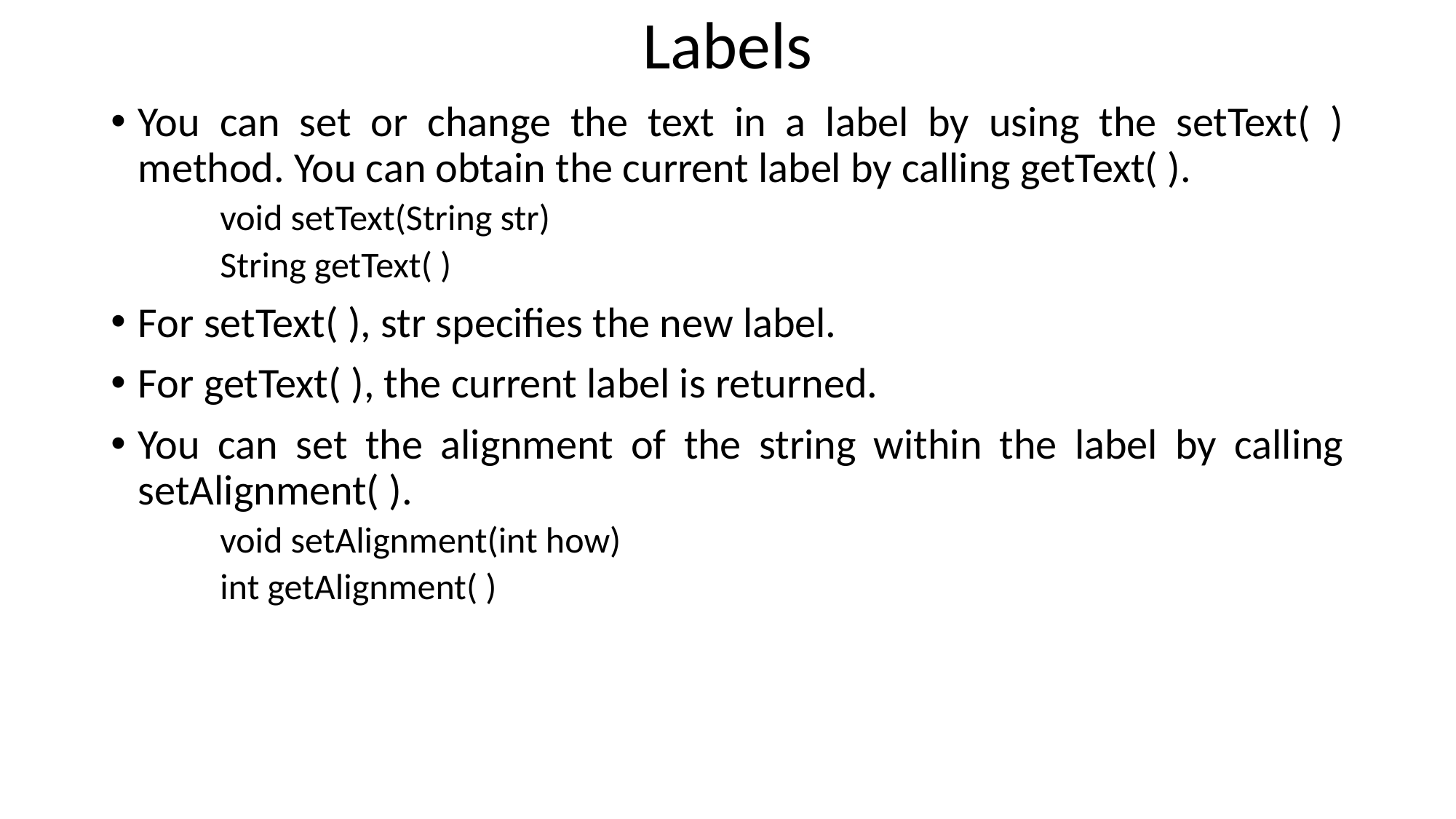

# Labels
You can set or change the text in a label by using the setText( ) method. You can obtain the current label by calling getText( ).
void setText(String str)
String getText( )
For setText( ), str specifies the new label.
For getText( ), the current label is returned.
You can set the alignment of the string within the label by calling setAlignment( ).
void setAlignment(int how)
int getAlignment( )